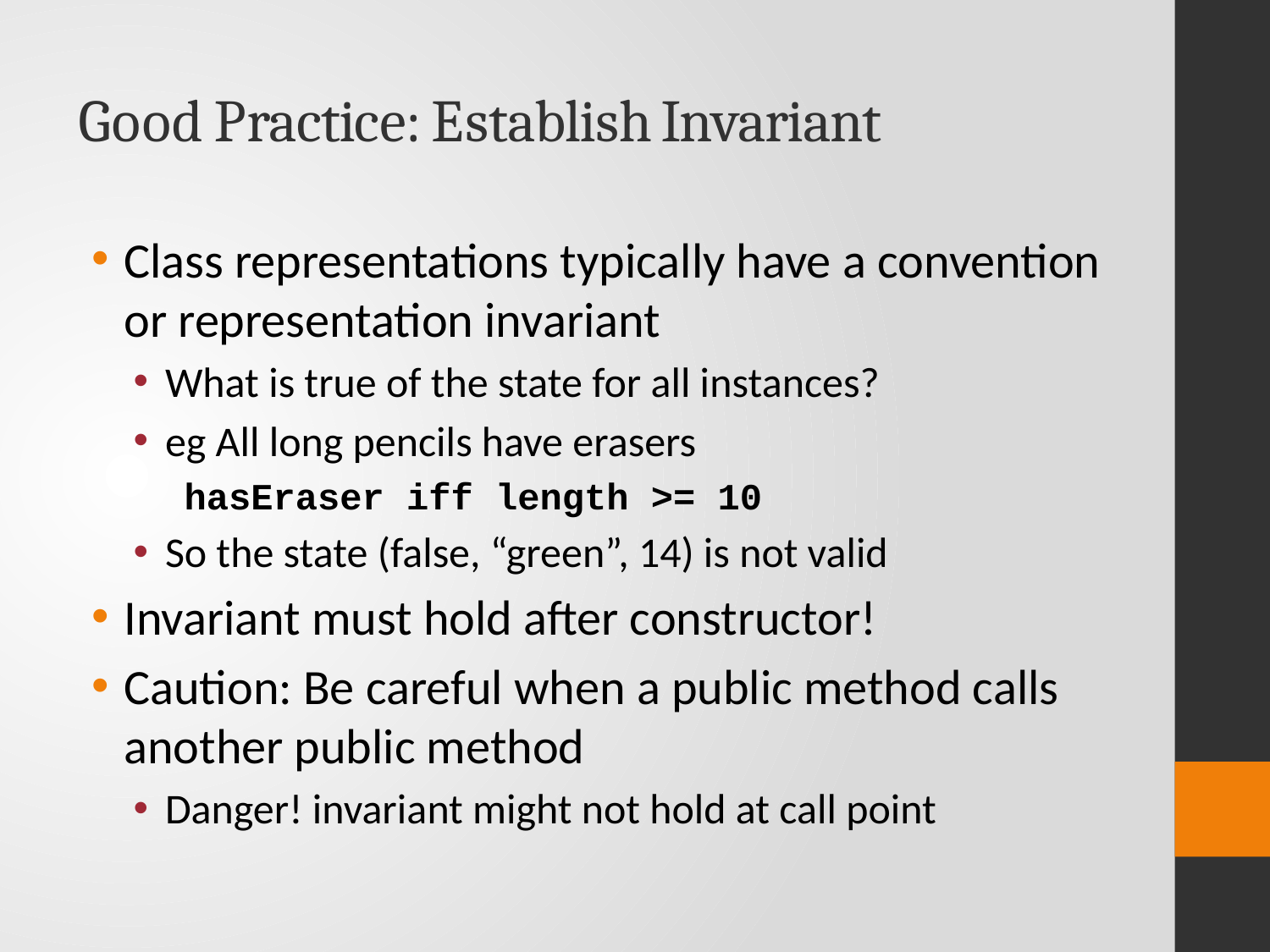

# Good Practice: Establish Invariant
Class representations typically have a convention or representation invariant
What is true of the state for all instances?
eg All long pencils have erasers
hasEraser iff length >= 10
So the state (false, “green”, 14) is not valid
Invariant must hold after constructor!
Caution: Be careful when a public method calls another public method
Danger! invariant might not hold at call point